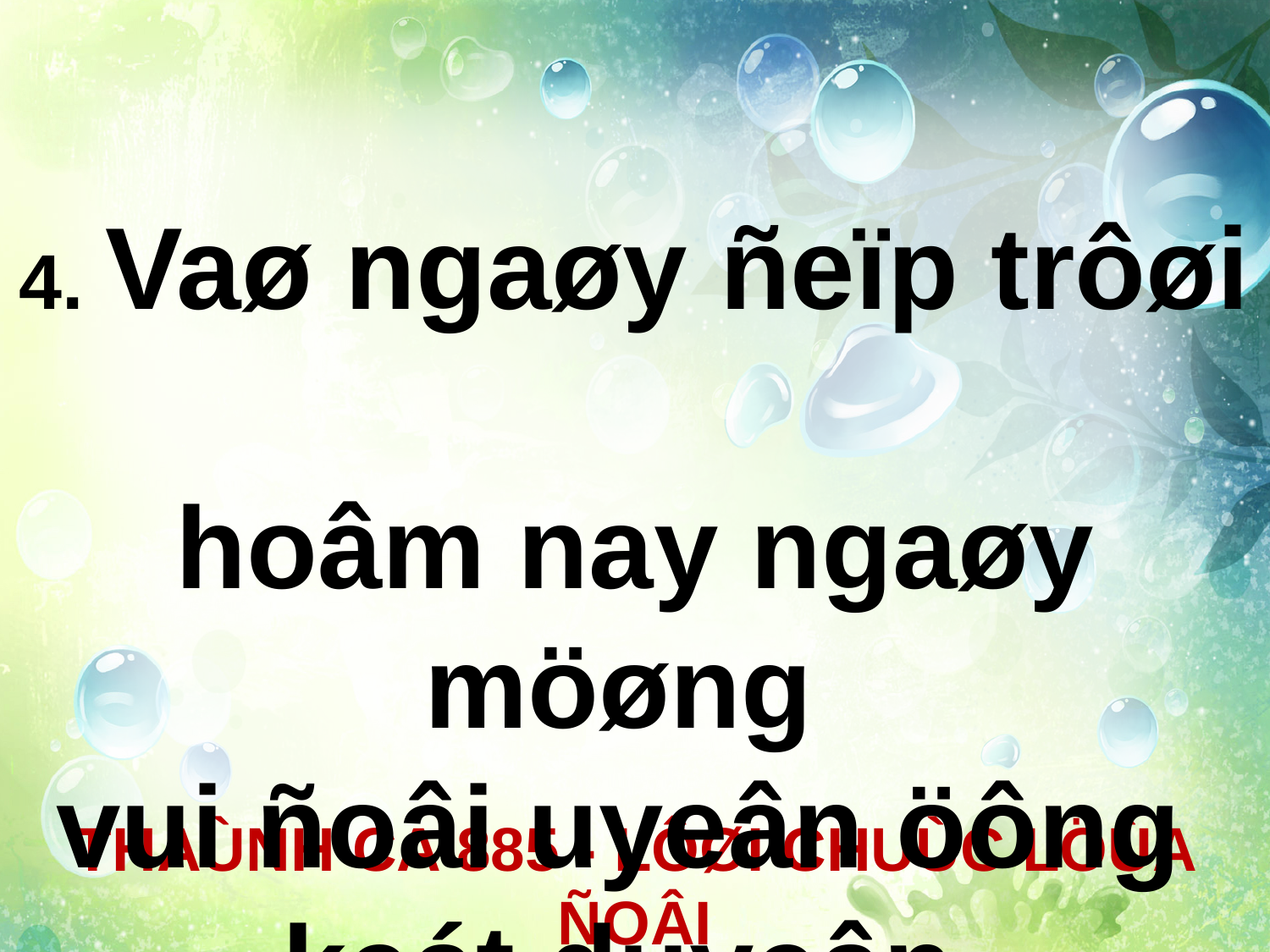

4. Vaø ngaøy ñeïp trôøi
hoâm nay ngaøy möøng
vui ñoâi uyeân öông
keát duyeân.
THAÙNH CA 885 - LÔØI CHUÙC LÖÙA ÑOÂI